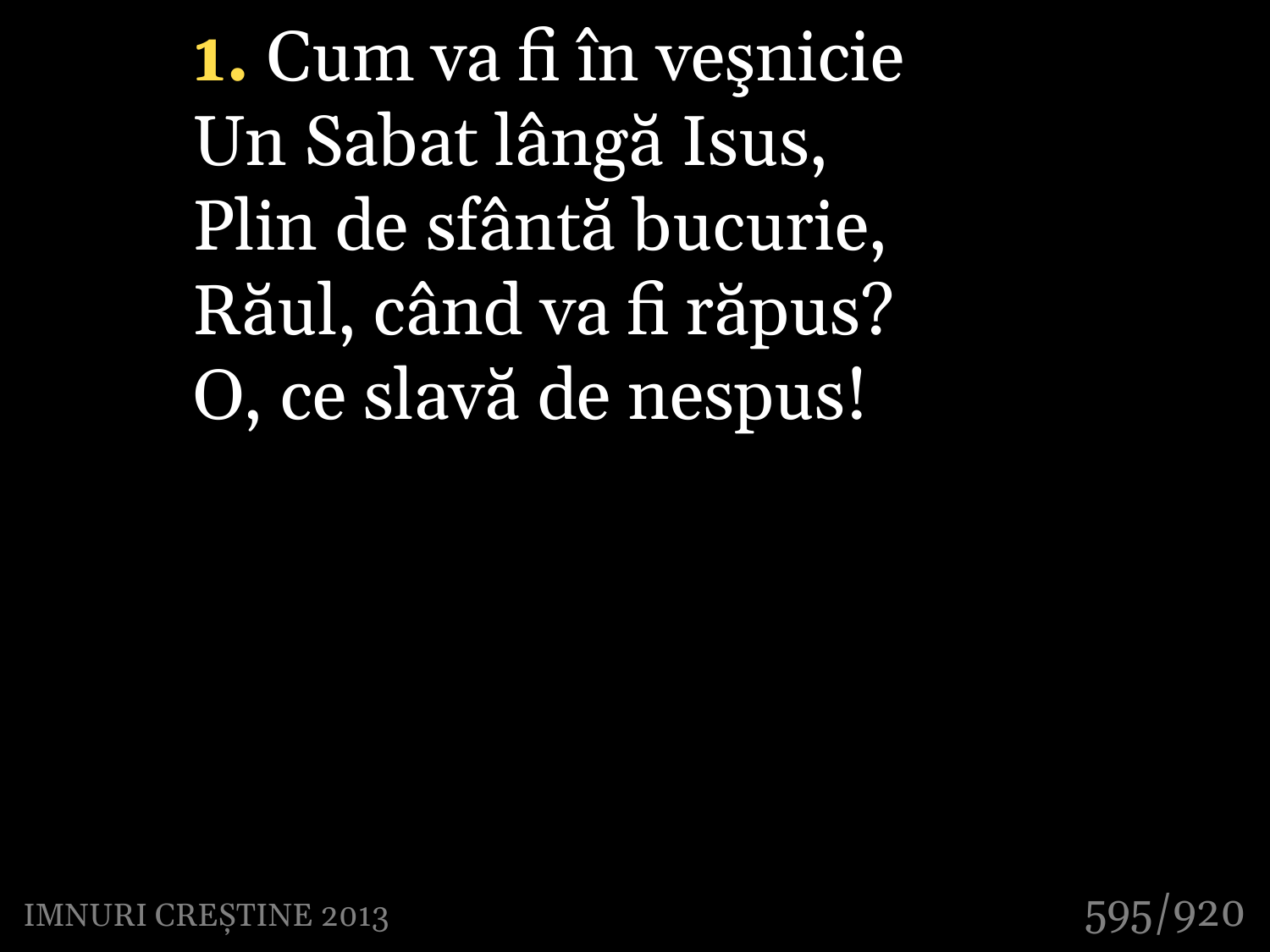

1. Cum va fi în veşnicie
Un Sabat lângă Isus,
Plin de sfântă bucurie,
Răul, când va fi răpus?
O, ce slavă de nespus!
595/920
IMNURI CREȘTINE 2013